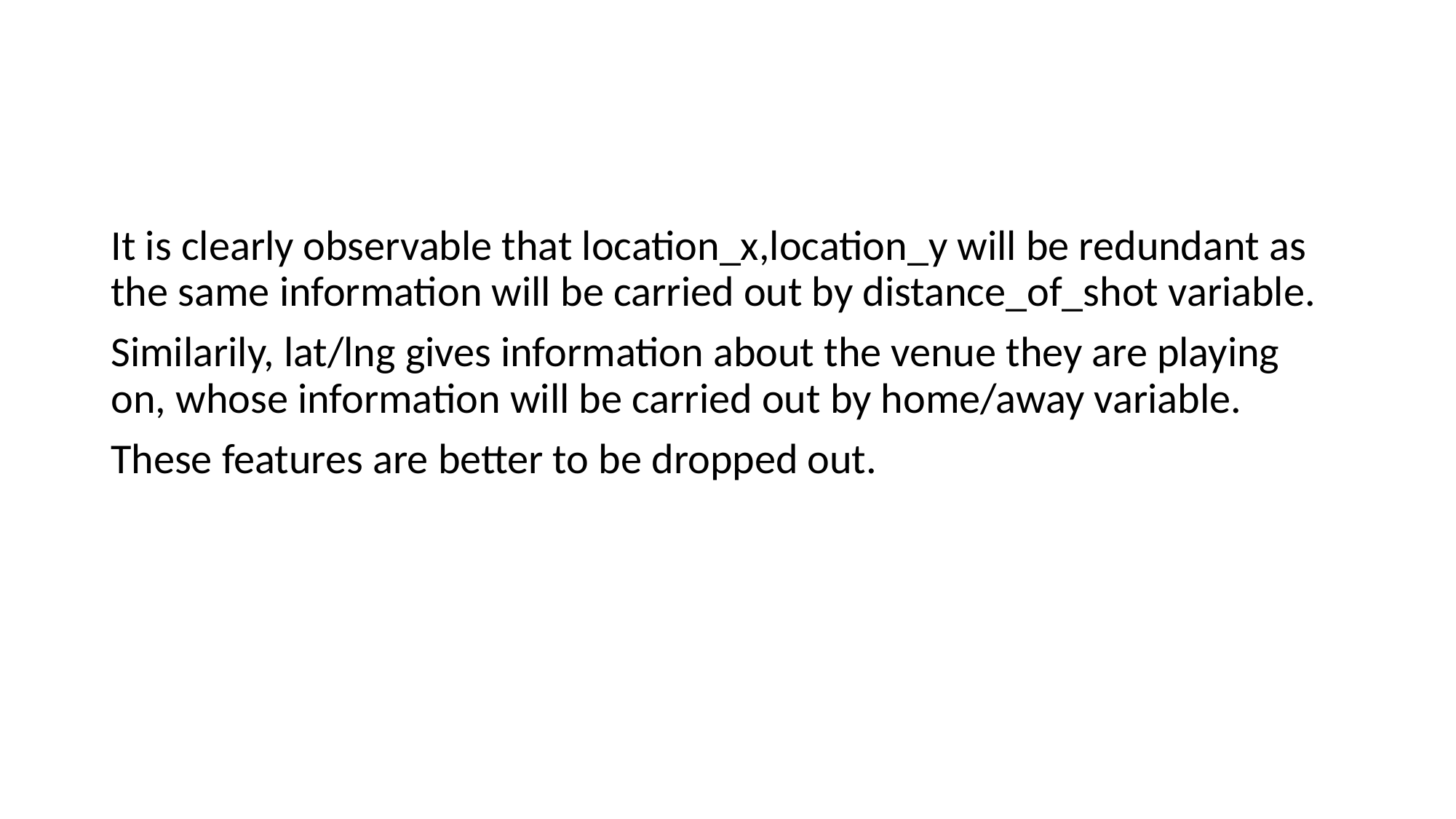

#
It is clearly observable that location_x,location_y will be redundant as the same information will be carried out by distance_of_shot variable.
Similarily, lat/lng gives information about the venue they are playing on, whose information will be carried out by home/away variable.
These features are better to be dropped out.